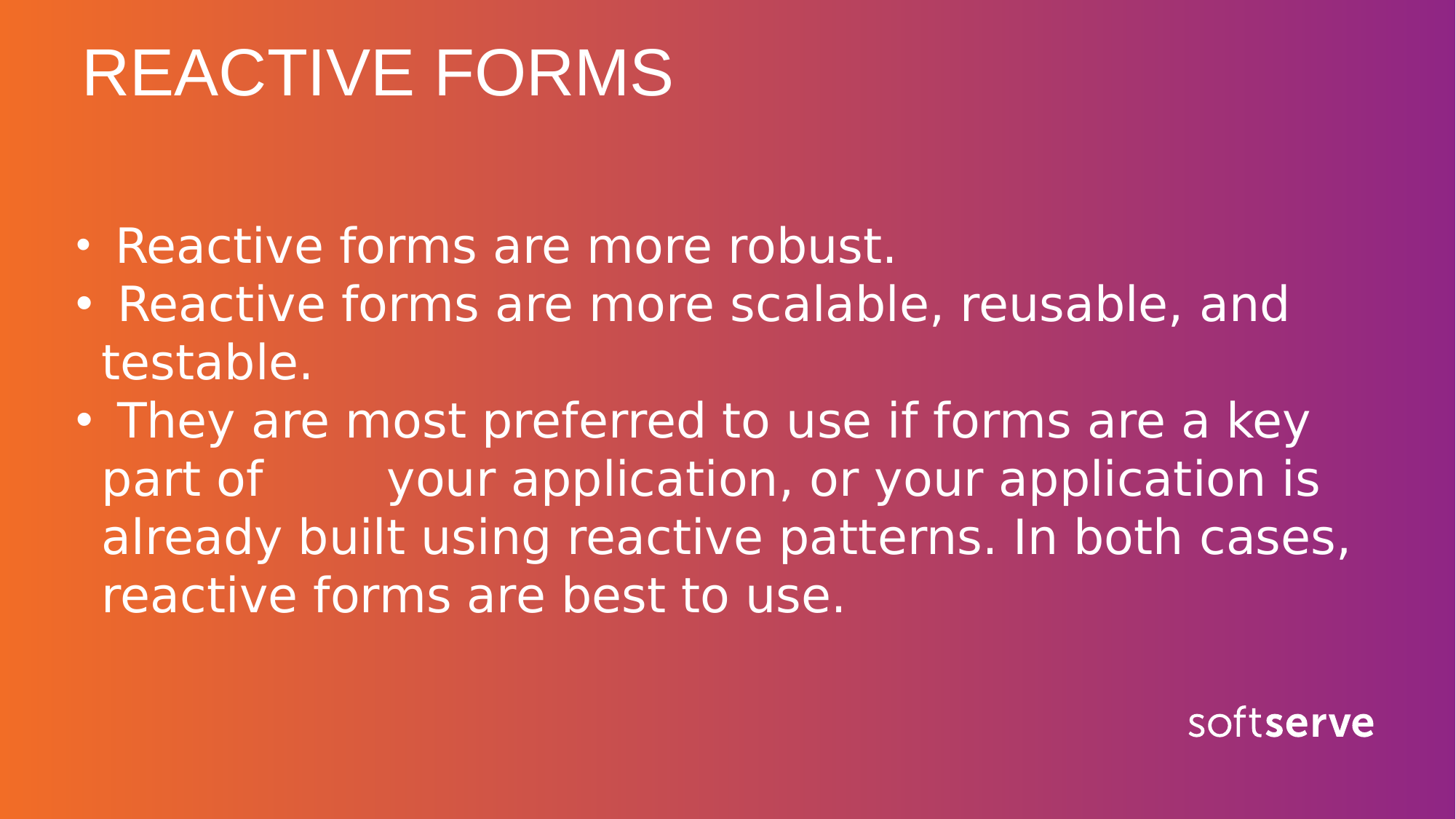

# REACTIVE FORMS

 Reactive forms are more robust.
 Reactive forms are more scalable, reusable, and testable.
 They are most preferred to use if forms are a key part of        your application, or your application is already built using reactive patterns. In both cases, reactive forms are best to use.